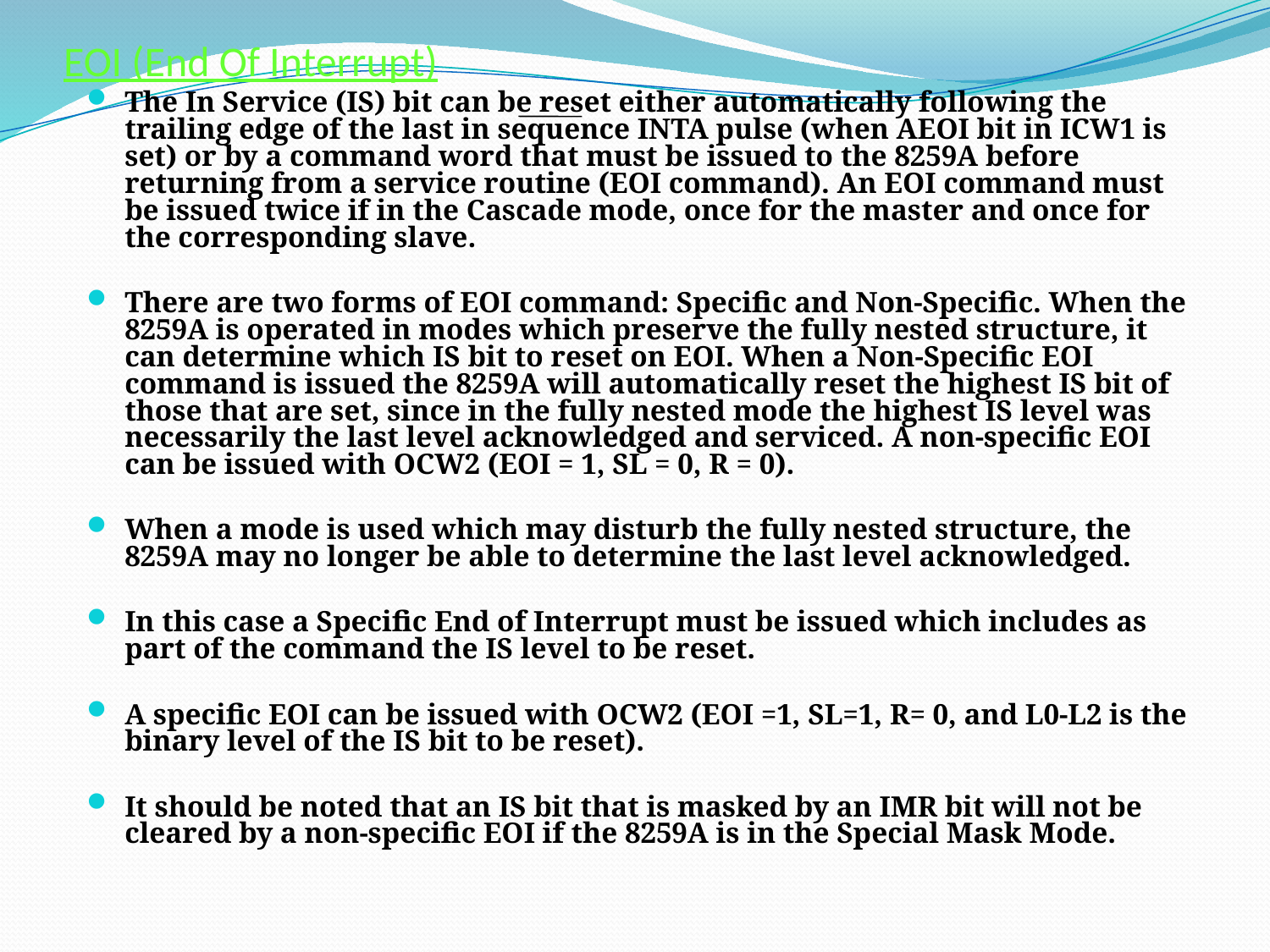

# EOI (End Of Interrupt)
The In Service (IS) bit can be reset either automatically following the trailing edge of the last in sequence INTA pulse (when AEOI bit in ICW1 is set) or by a command word that must be issued to the 8259A before returning from a service routine (EOI command). An EOI command must be issued twice if in the Cascade mode, once for the master and once for the corresponding slave.

There are two forms of EOI command: Specific and Non-Specific. When the 8259A is operated in modes which preserve the fully nested structure, it can determine which IS bit to reset on EOI. When a Non-Specific EOI command is issued the 8259A will automatically reset the highest IS bit of those that are set, since in the fully nested mode the highest IS level was necessarily the last level acknowledged and serviced. A non-specific EOI can be issued with OCW2 (EOI = 1, SL = 0, R = 0).

When a mode is used which may disturb the fully nested structure, the 8259A may no longer be able to determine the last level acknowledged.

In this case a Specific End of Interrupt must be issued which includes as part of the command the IS level to be reset.

A specific EOI can be issued with OCW2 (EOI =1, SL=1, R= 0, and L0-L2 is the binary level of the IS bit to be reset).

It should be noted that an IS bit that is masked by an IMR bit will not be cleared by a non-specific EOI if the 8259A is in the Special Mask Mode.